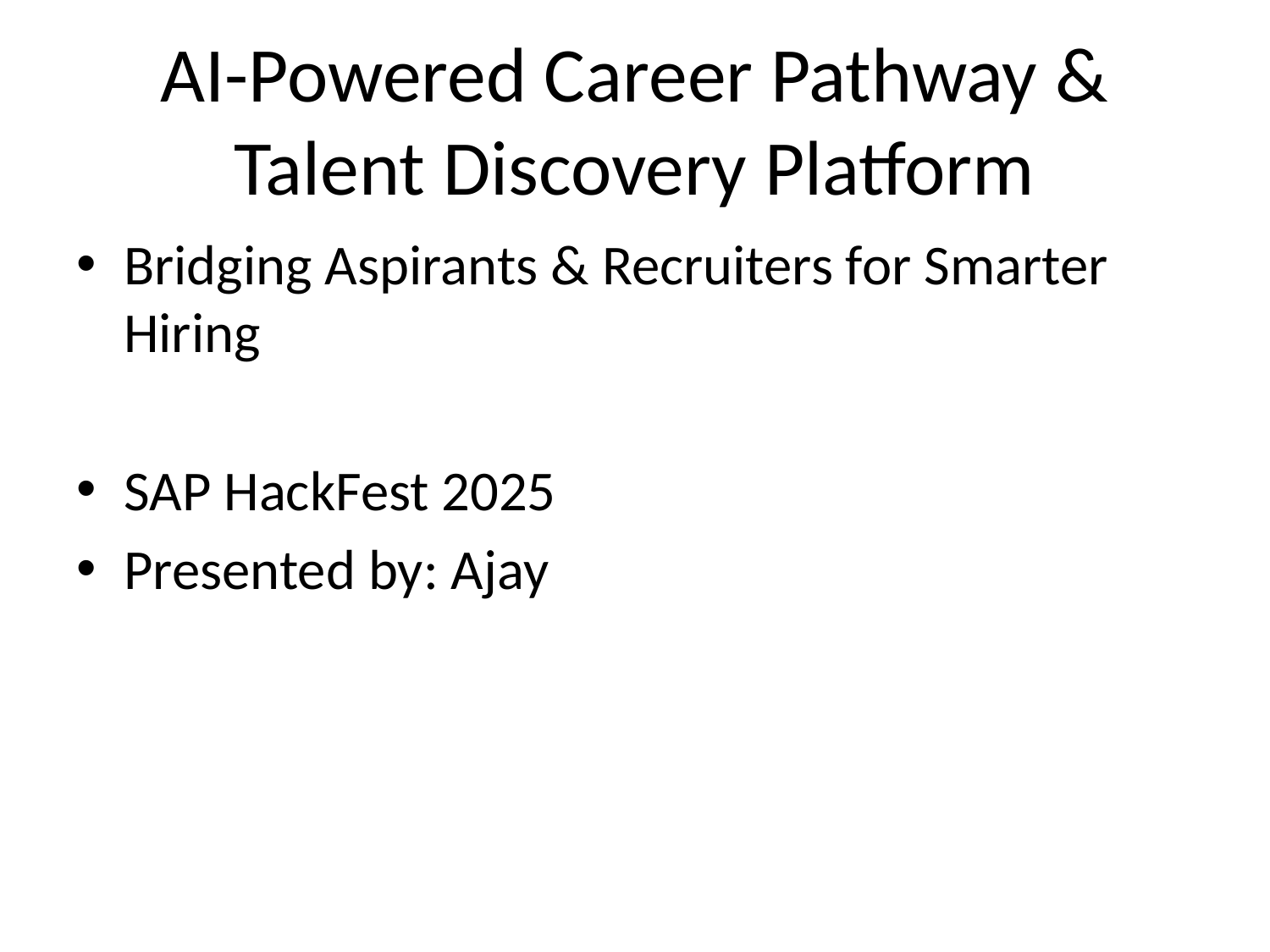

# AI-Powered Career Pathway & Talent Discovery Platform
Bridging Aspirants & Recruiters for Smarter Hiring

SAP HackFest 2025
Presented by: Ajay